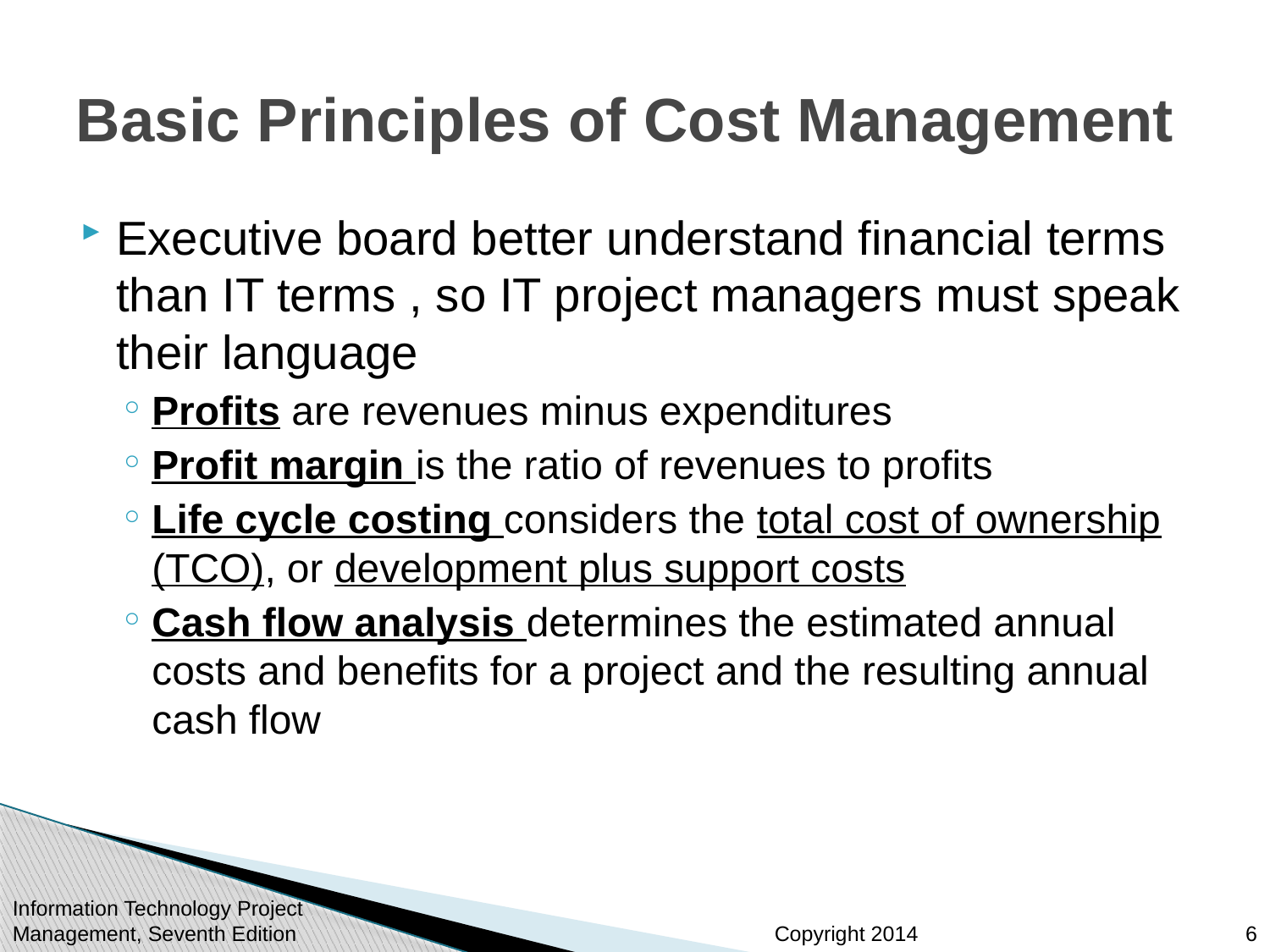

# Basic Principles of Cost Management
Executive board better understand financial terms than IT terms , so IT project managers must speak their language
Profits are revenues minus expenditures
Profit margin is the ratio of revenues to profits
Life cycle costing considers the total cost of ownership (TCO), or development plus support costs
Cash flow analysis determines the estimated annual costs and benefits for a project and the resulting annual cash flow

Information Technology Project Management, Seventh Edition
6